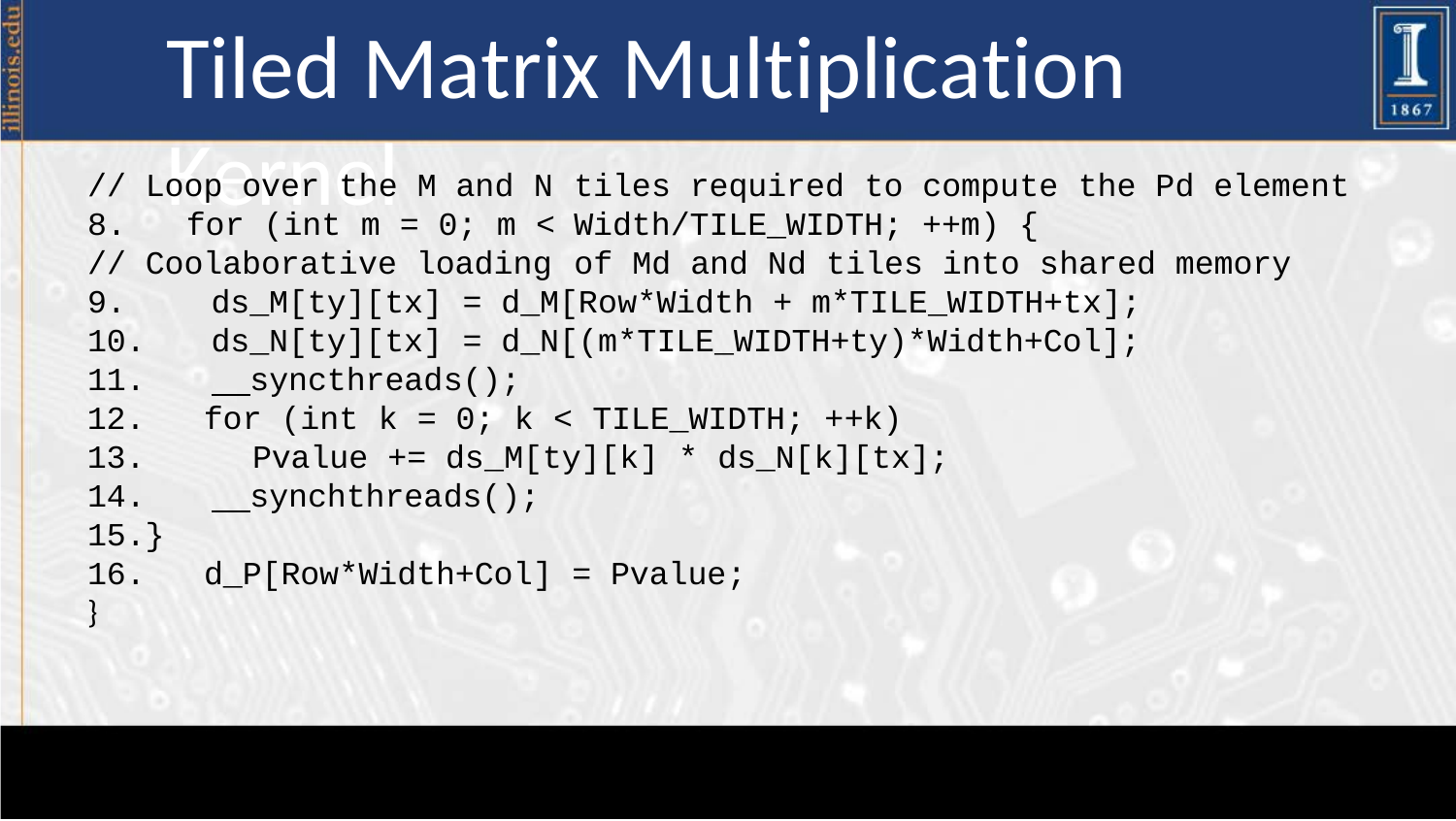

# Tiled Matrix Multiplication Kernel
// Loop over the M and N
8.	for (int m = 0; m <
// Coolaborative loading 9.
tiles required to compute the Pd element Width/TILE_WIDTH; ++m) {
of Md and Nd tiles into shared memory
ds_M[ty][tx] = d_M[Row*Width + m*TILE_WIDTH+tx];
ds_N[ty][tx] = d_N[(m*TILE_WIDTH+ty)*Width+Col];
  syncthreads();
for (int k = 0; k < TILE_WIDTH; ++k)
Pvalue += ds_M[ty][k] * ds_N[k][tx];
  synchthreads();
15.}
16.
}
d_P[Row*Width+Col] = Pvalue;
8